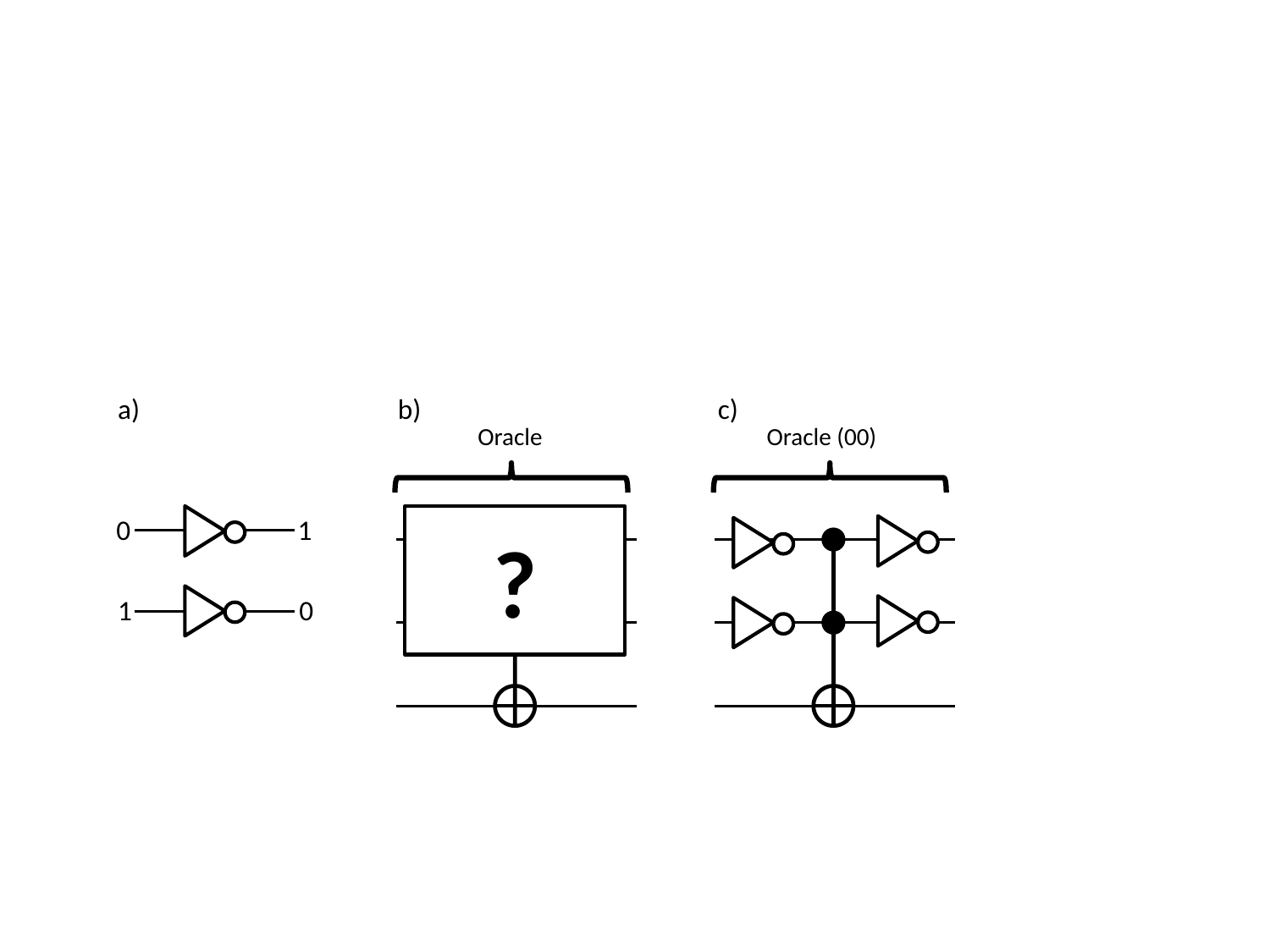

a)
b)
c)
Oracle
Oracle (00)
0

1
?

1

0